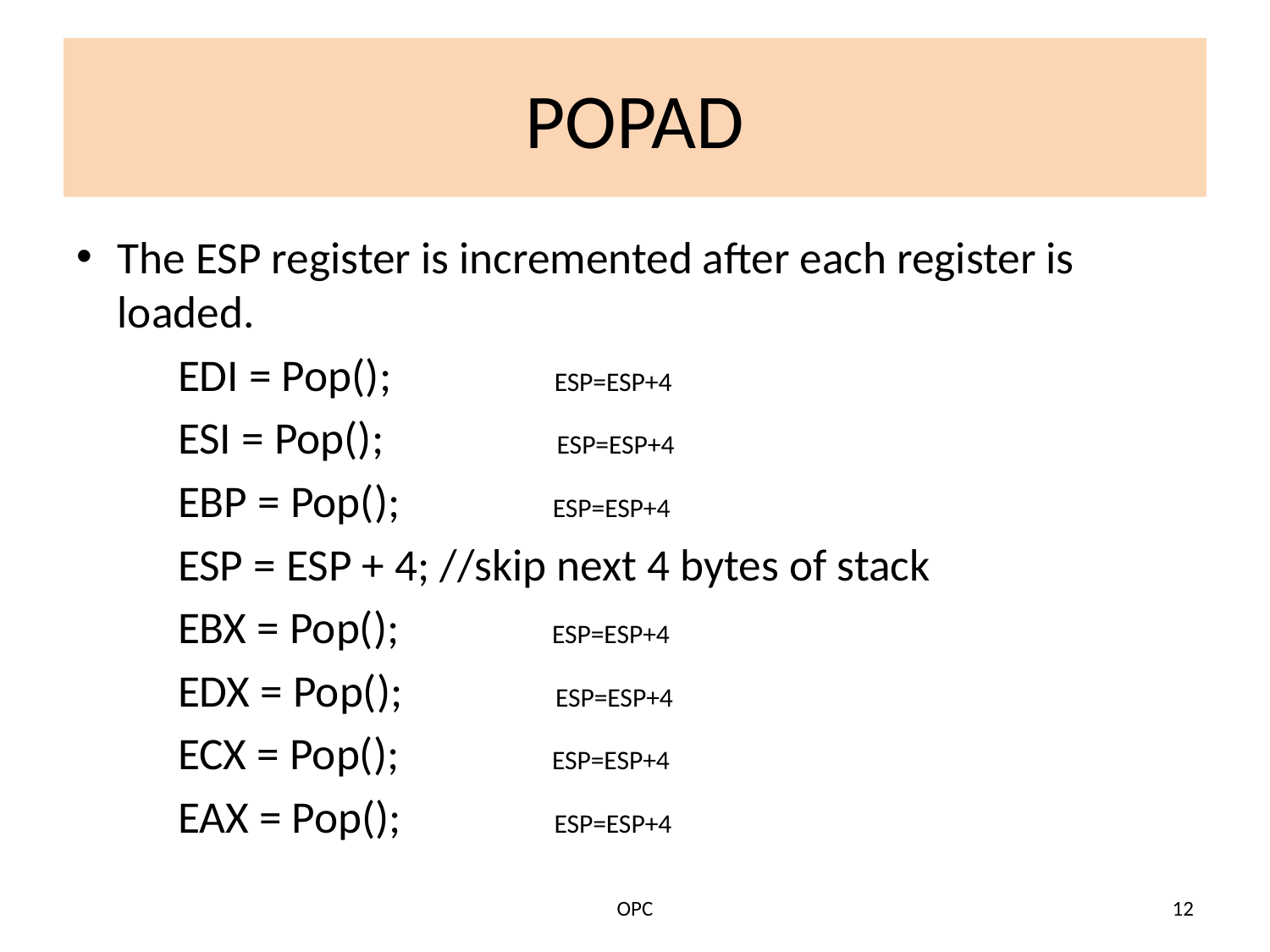

# POPAD
The ESP register is incremented after each register is loaded.
	EDI = Pop();                ESP=ESP+4
	ESI = Pop();                 ESP=ESP+4
	EBP = Pop();               ESP=ESP+4
	ESP = ESP + 4; //skip next 4 bytes of stack
	EBX = Pop();               ESP=ESP+4
	EDX = Pop();               ESP=ESP+4
	ECX = Pop();               ESP=ESP+4
	EAX = Pop();               ESP=ESP+4

OPC
12